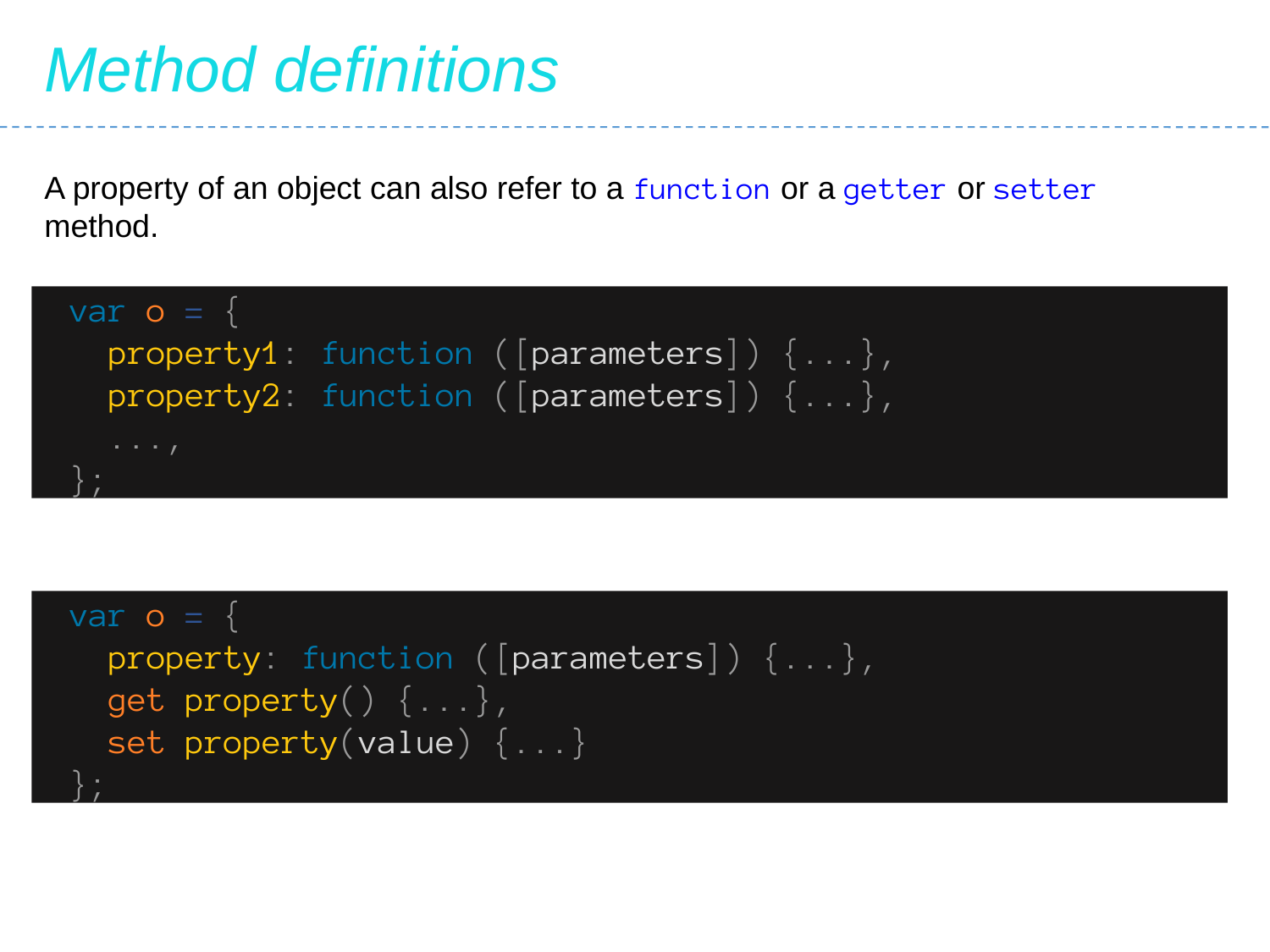

Method definitions
A property of an object can also refer to a function or a getter or setter method.
  var o = {
    property1: function ([parameters]) {...},
    property2: function ([parameters]) {...},
    ...,
  };
  var o = {
    property: function ([parameters]) {...},
    get property() {...},
    set property(value) {...}
  };